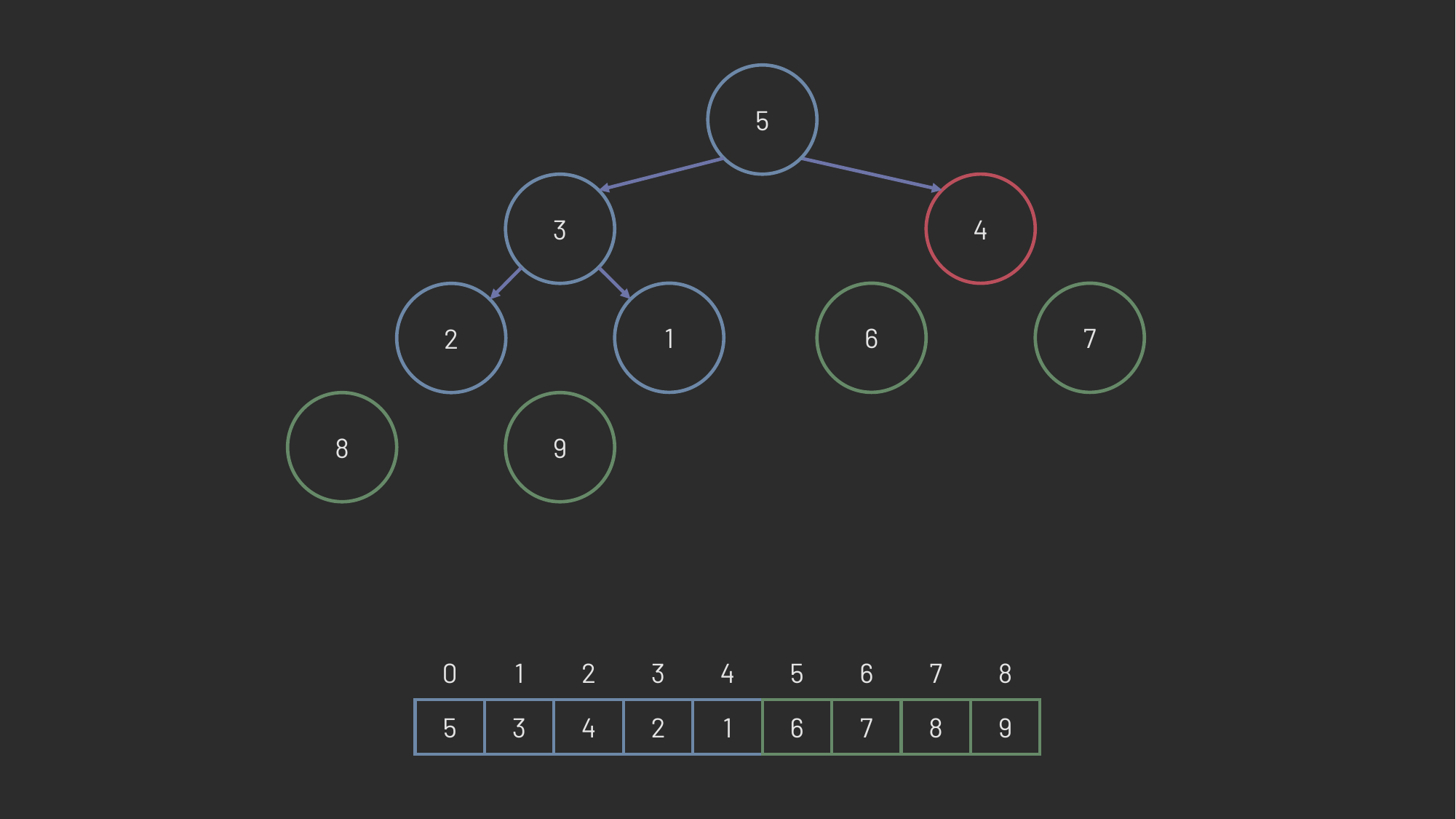

5
4
3
1
6
7
2
8
9
| 0 | 1 | 2 | 3 | 4 | 5 | 6 | 7 | 8 |
| --- | --- | --- | --- | --- | --- | --- | --- | --- |
| 5 | 3 | 4 | 2 | 1 | 6 | 7 | 8 | 9 |